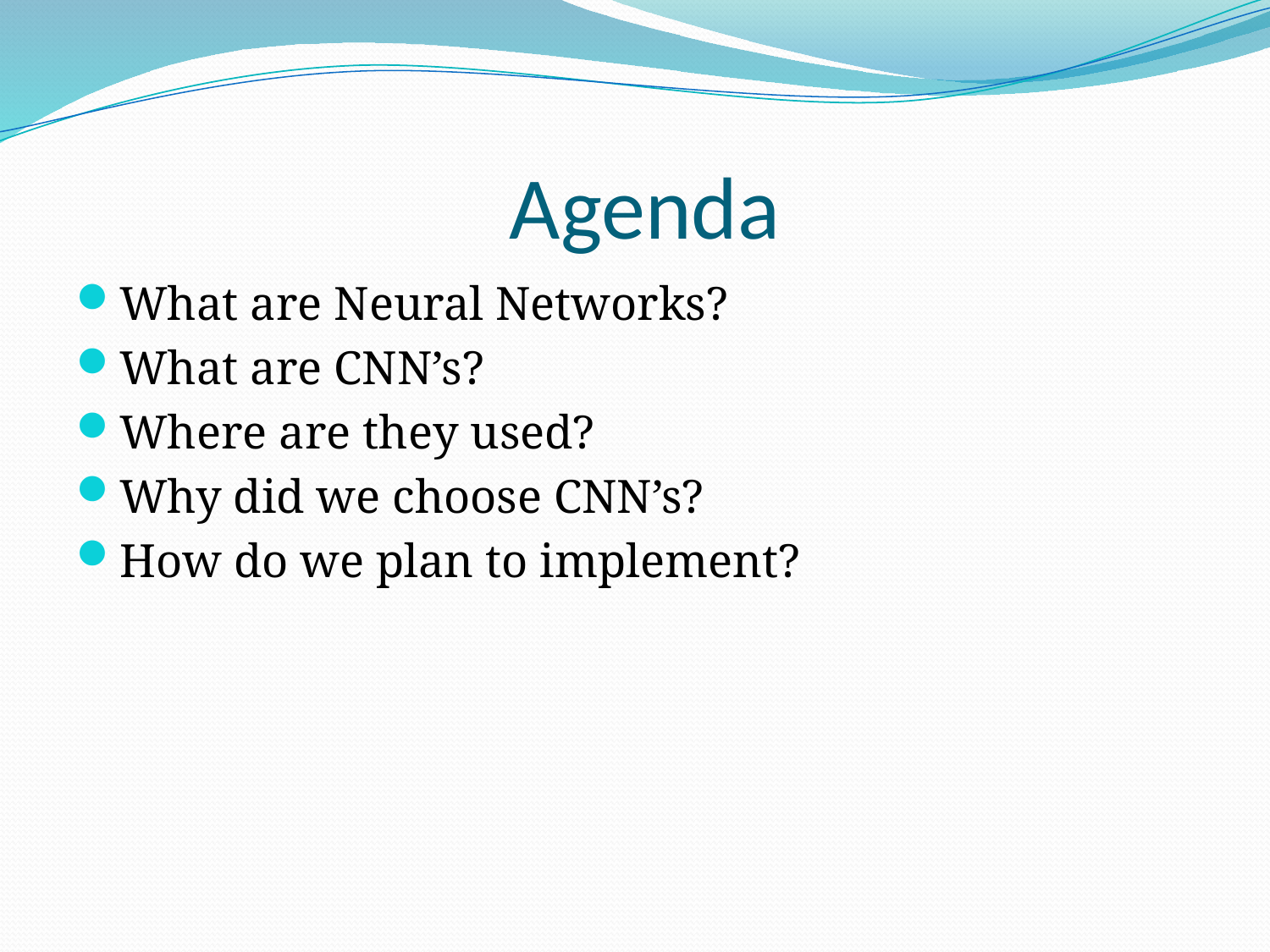

# Agenda
What are Neural Networks?
What are CNN’s?
Where are they used?
Why did we choose CNN’s?
How do we plan to implement?